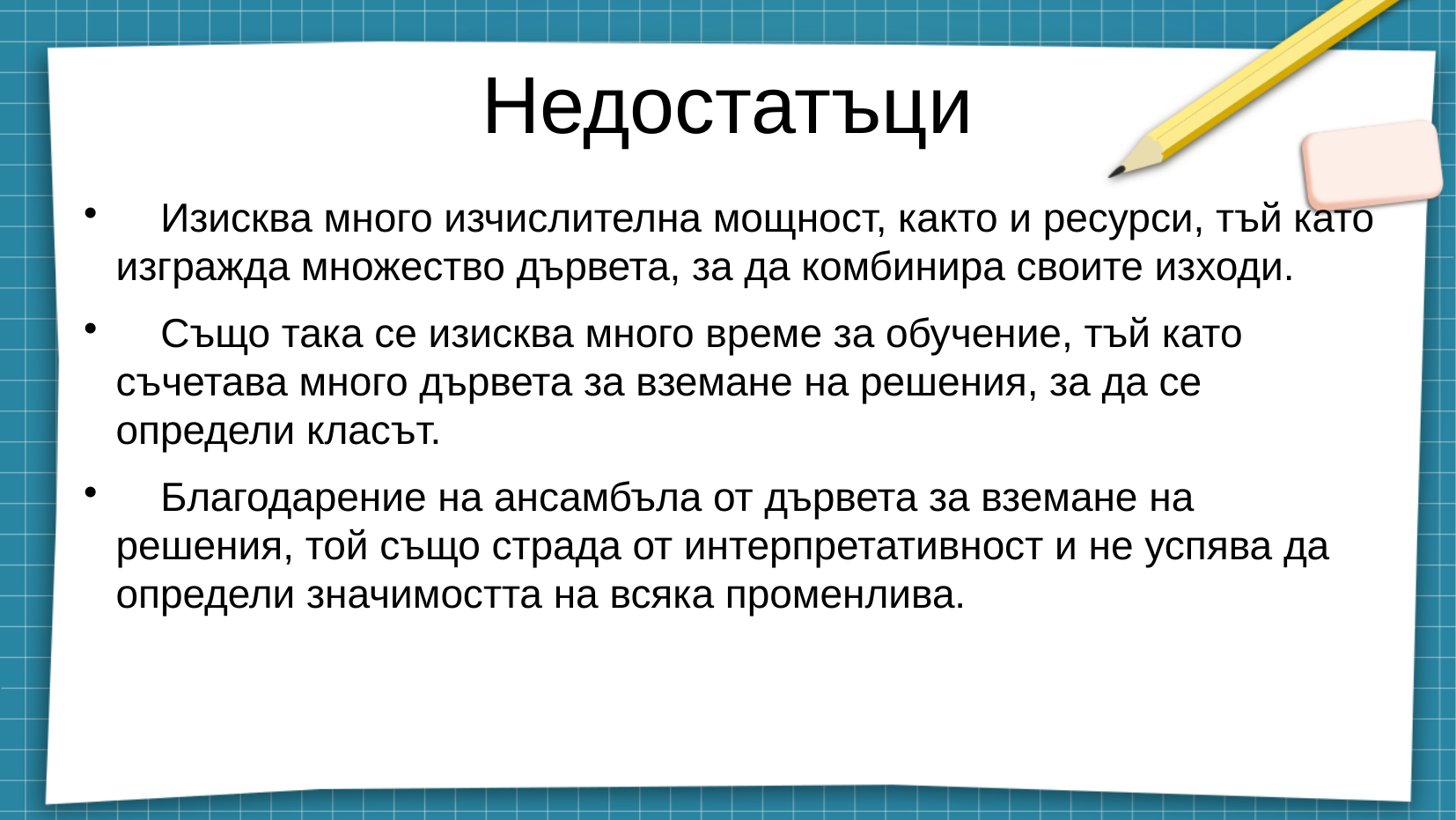

# Недостатъци
    Изисква много изчислителна мощност, както и ресурси, тъй като изгражда множество дървета, за да комбинира своите изходи.
    Също така се изисква много време за обучение, тъй като съчетава много дървета за вземане на решения, за да се определи класът.
    Благодарение на ансамбъла от дървета за вземане на решения, той също страда от интерпретативност и не успява да определи значимостта на всяка променлива.